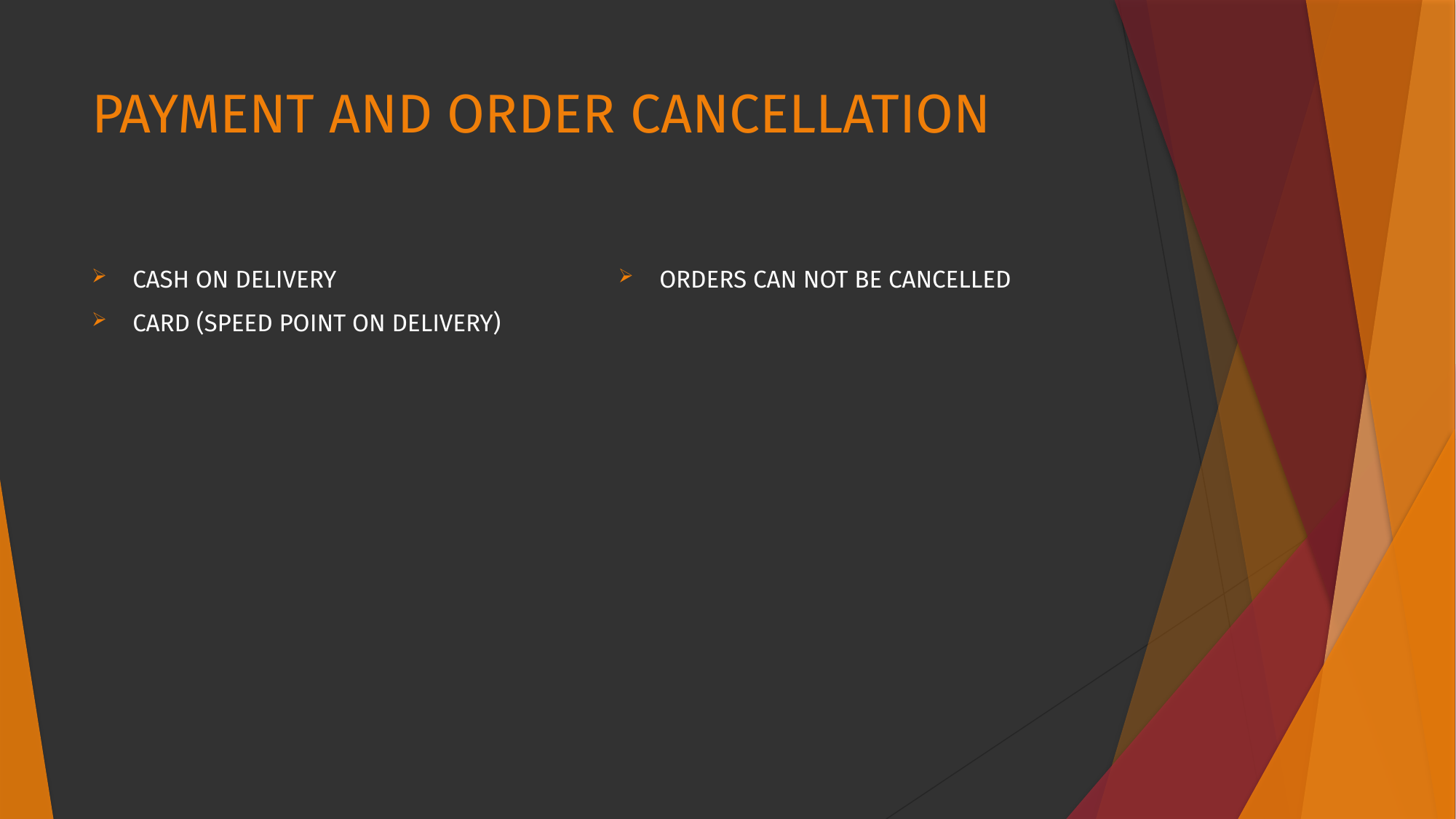

# PAYMENT AND ORDER CANCELLATION
CASH ON DELIVERY
CARD (SPEED POINT ON DELIVERY)
ORDERS CAN NOT BE CANCELLED